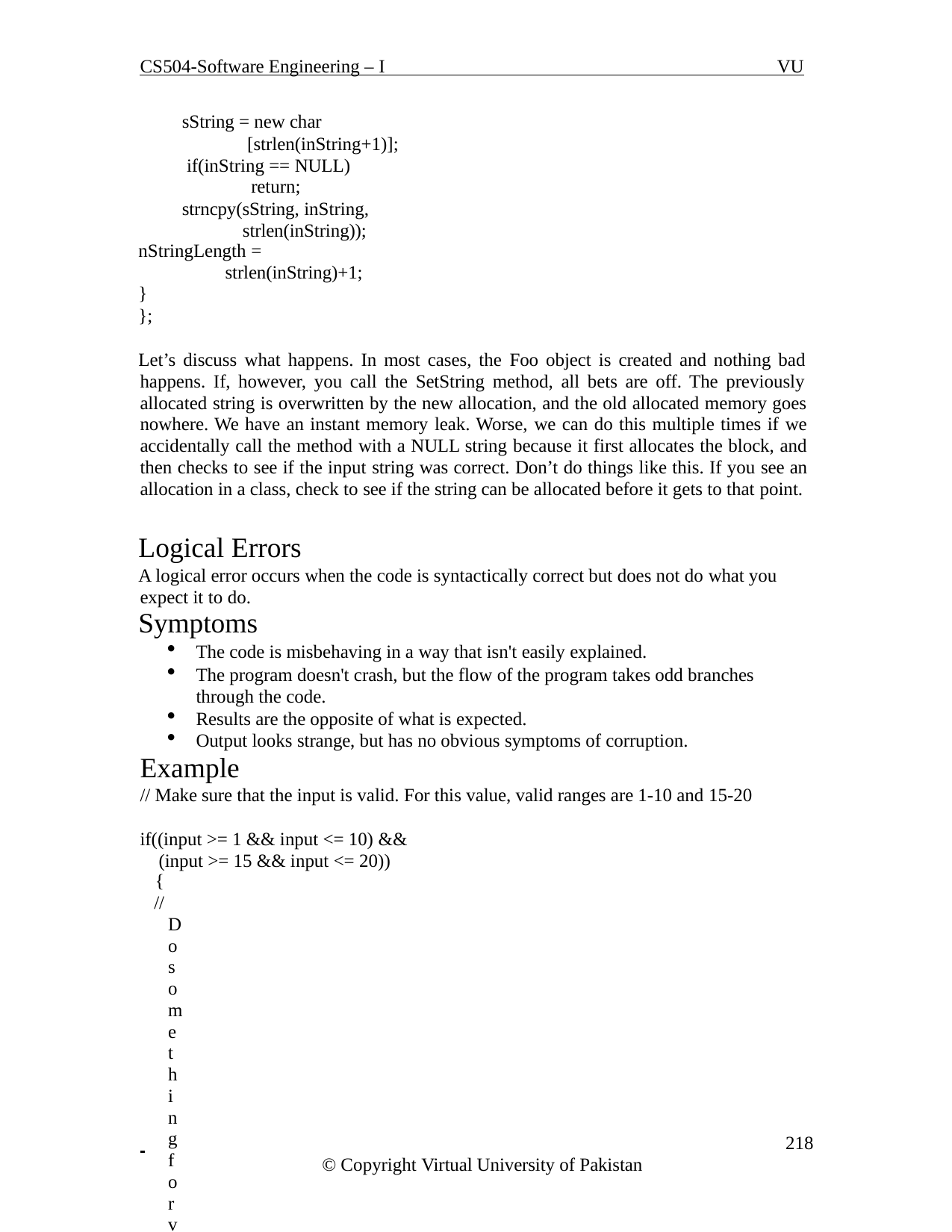

CS504-Software Engineering – I
VU

sString = new char
[strlen(inString+1)];  if(inString == NULL)
return;
strncpy(sString, inString,  strlen(inString));
nStringLength =
strlen(inString)+1;
}
};

Let’s discuss what happens. In most cases, the Foo object is created and nothing bad  happens. If, however, you call the SetString method, all bets are off. The previously  allocated string is overwritten by the new allocation, and the old allocated memory goes  nowhere. We have an instant memory leak. Worse, we can do this multiple times if we  accidentally call the method with a NULL string because it first allocates the block, and  then checks to see if the input string was correct. Don’t do things like this. If you see an  allocation in a class, check to see if the string can be allocated before it gets to that point.

Logical Errors
A logical error occurs when the code is syntactically correct but does not do what you  expect it to do.
Symptoms
The code is misbehaving in a way that isn't easily explained.
The program doesn't crash, but the flow of the program takes odd branches  through the code.
Results are the opposite of what is expected.
Output looks strange, but has no obvious symptoms of corruption.
Example
// Make sure that the input is valid. For this value, valid ranges are 1-10 and 15-20

if((input >= 1 && input <= 10) &&  (input >= 15 && input <= 20))
{
// Do something for valid case
}
else
{
// Do something for invalid case
}
In order for the code to enter the valid case, the number must be between 1 and 10 and be  between 15 and 20. If a number is between 1 and 10, how can it possibly be between 15  and 20 as well? Seems unlikely, doesn’t it? This is a typical logical error.
Coding errors
 	218
© Copyright Virtual University of Pakistan